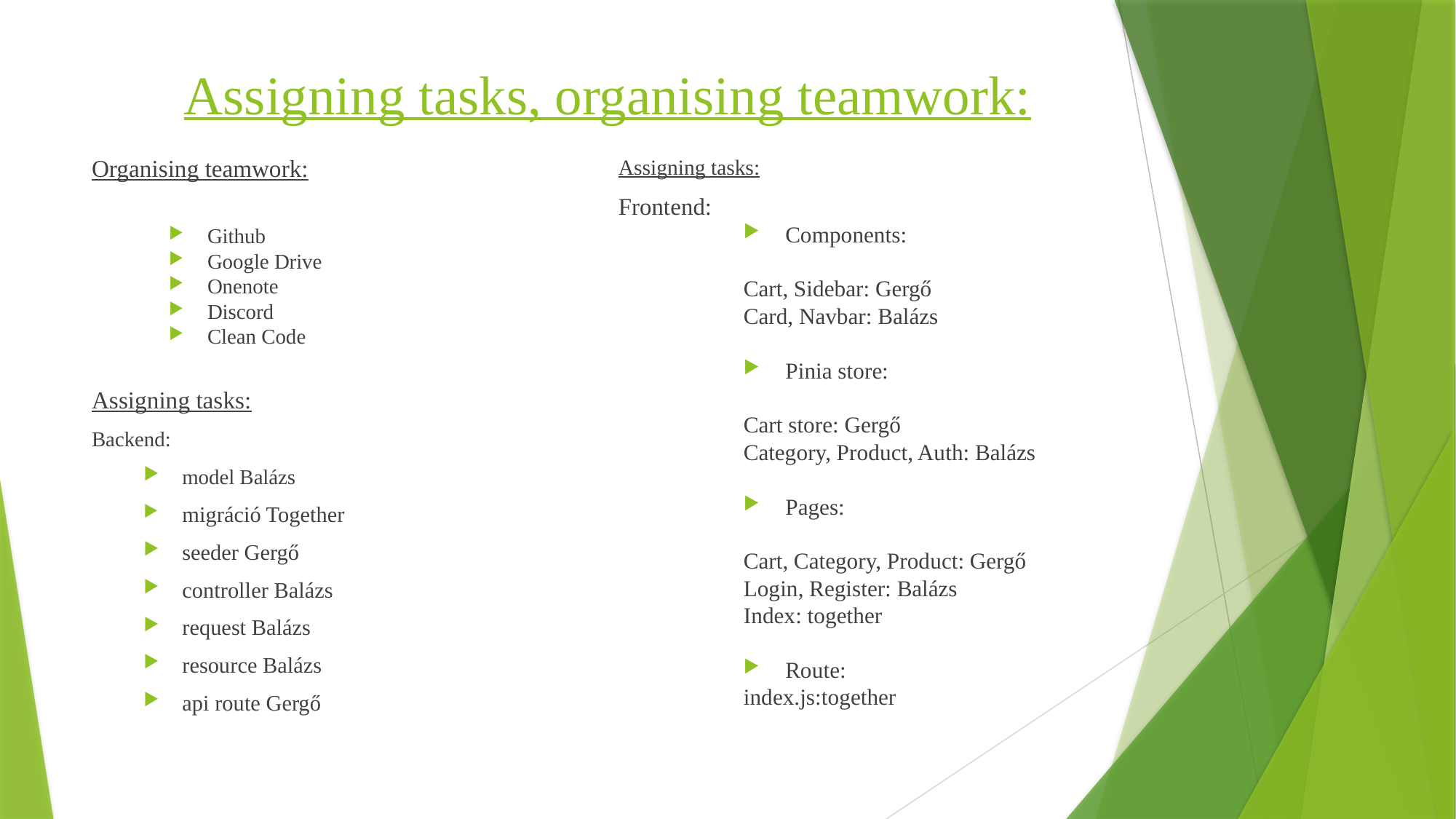

# Assigning tasks, organising teamwork:
Organising teamwork:

Github
Google Drive
Onenote
Discord
Clean Code

Assigning tasks:
Backend:
	model Balázs
	migráció Together
	seeder Gergő
	controller Balázs
	request Balázs
	resource Balázs
	api route Gergő
Assigning tasks:
Frontend:
Components:

	Cart, Sidebar: Gergő
	Card, Navbar: Balázs

Pinia store:

	Cart store: Gergő
	Category, Product, Auth: Balázs

Pages:

	Cart, Category, Product: Gergő
	Login, Register: Balázs
	Index: together

Route:
	index.js:together